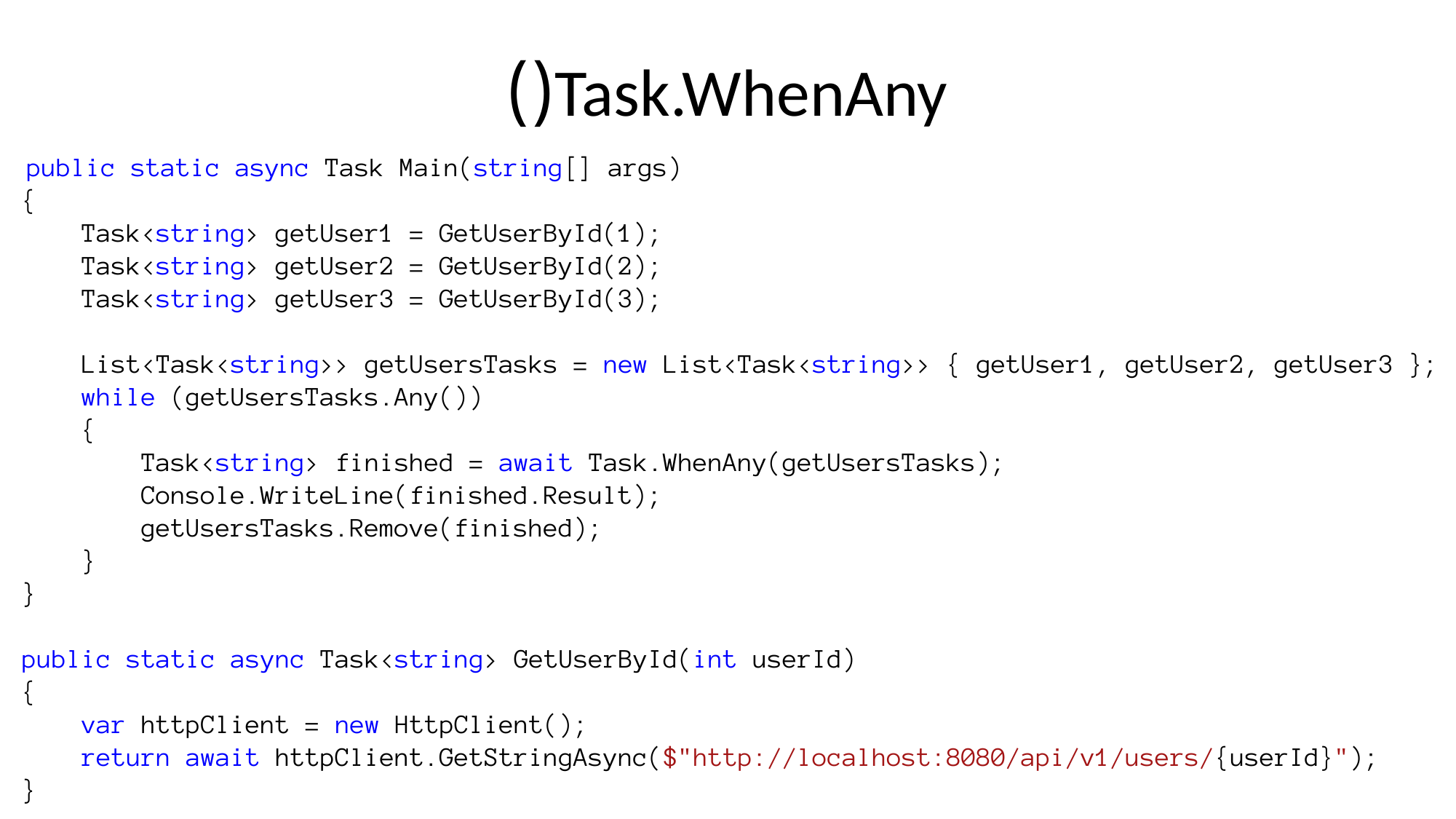

# Task.WhenAny()
	 public static async Task Main(string[] args)
        {
            Task<string> getUser1 = GetUserById(1);
            Task<string> getUser2 = GetUserById(2);
            Task<string> getUser3 = GetUserById(3);

            List<Task<string>> getUsersTasks = new List<Task<string>> { getUser1, getUser2, getUser3 };
            while (getUsersTasks.Any())
            {
                Task<string> finished = await Task.WhenAny(getUsersTasks);
                Console.WriteLine(finished.Result);
                getUsersTasks.Remove(finished);
            }
        }

        public static async Task<string> GetUserById(int userId)
        {
            var httpClient = new HttpClient();
            return await httpClient.GetStringAsync($"http://localhost:8080/api/v1/users/{userId}");
        }